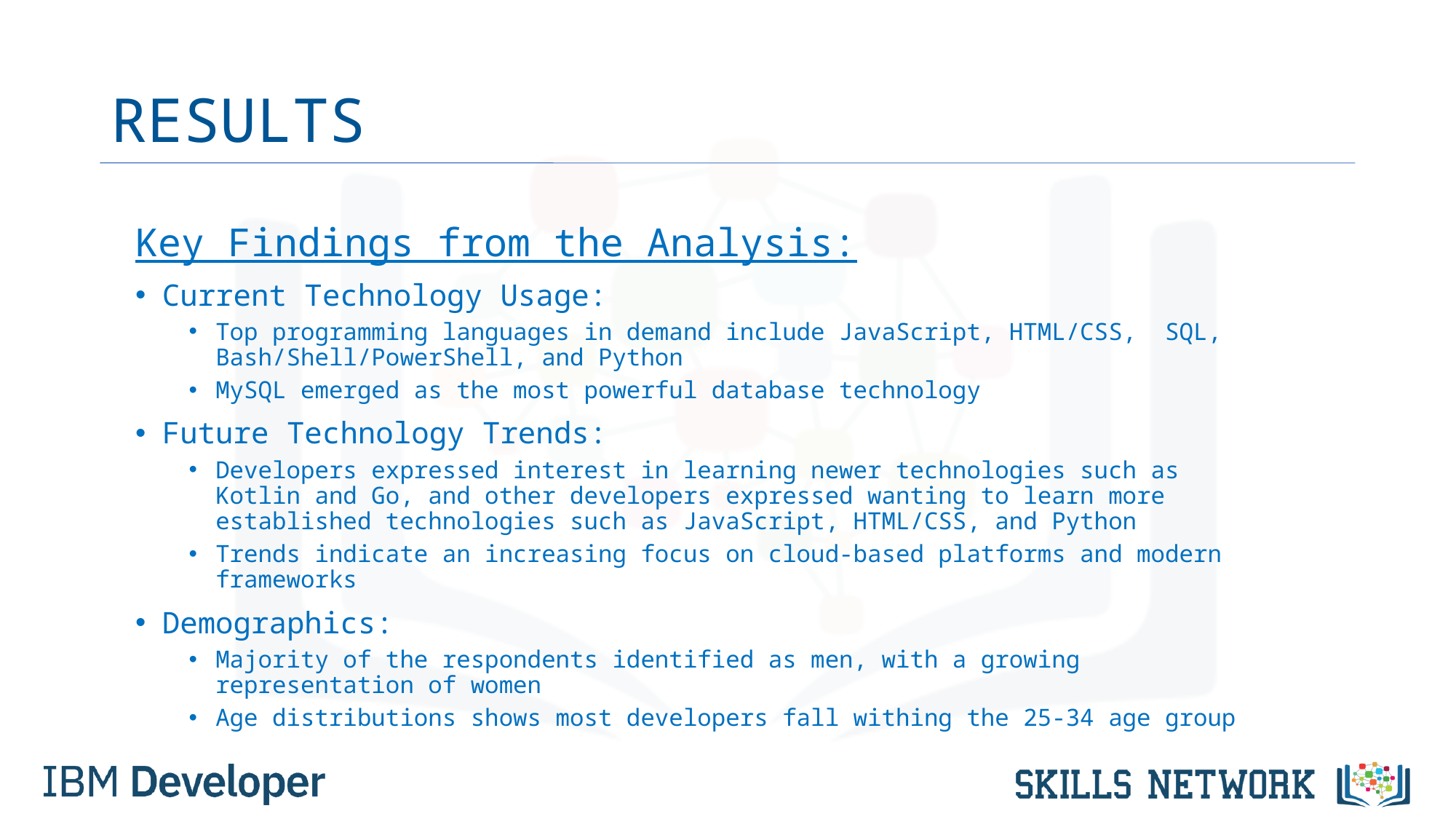

# RESULTS
Key Findings from the Analysis:
Current Technology Usage:
Top programming languages in demand include JavaScript, HTML/CSS,  SQL, Bash/Shell/PowerShell, and Python
MySQL emerged as the most powerful database technology
Future Technology Trends:
Developers expressed interest in learning newer technologies such as Kotlin and Go, and other developers expressed wanting to learn more established technologies such as JavaScript, HTML/CSS, and Python
Trends indicate an increasing focus on cloud-based platforms and modern frameworks
Demographics:
Majority of the respondents identified as men, with a growing representation of women
Age distributions shows most developers fall withing the 25-34 age group